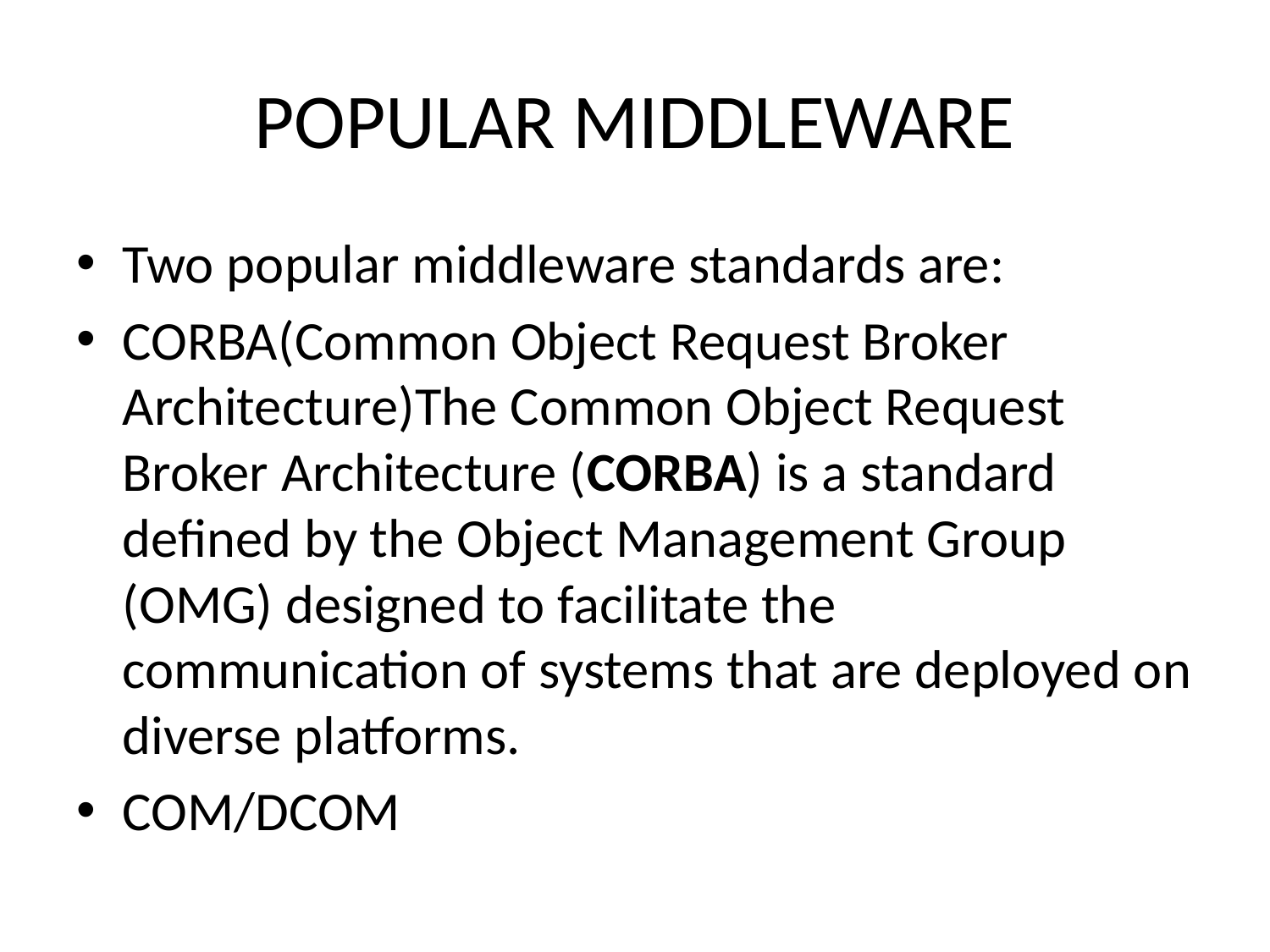

# POPULAR MIDDLEWARE
Two popular middleware standards are:
CORBA(Common Object Request Broker Architecture)The Common Object Request Broker Architecture (CORBA) is a standard defined by the Object Management Group (OMG) designed to facilitate the communication of systems that are deployed on diverse platforms.
COM/DCOM